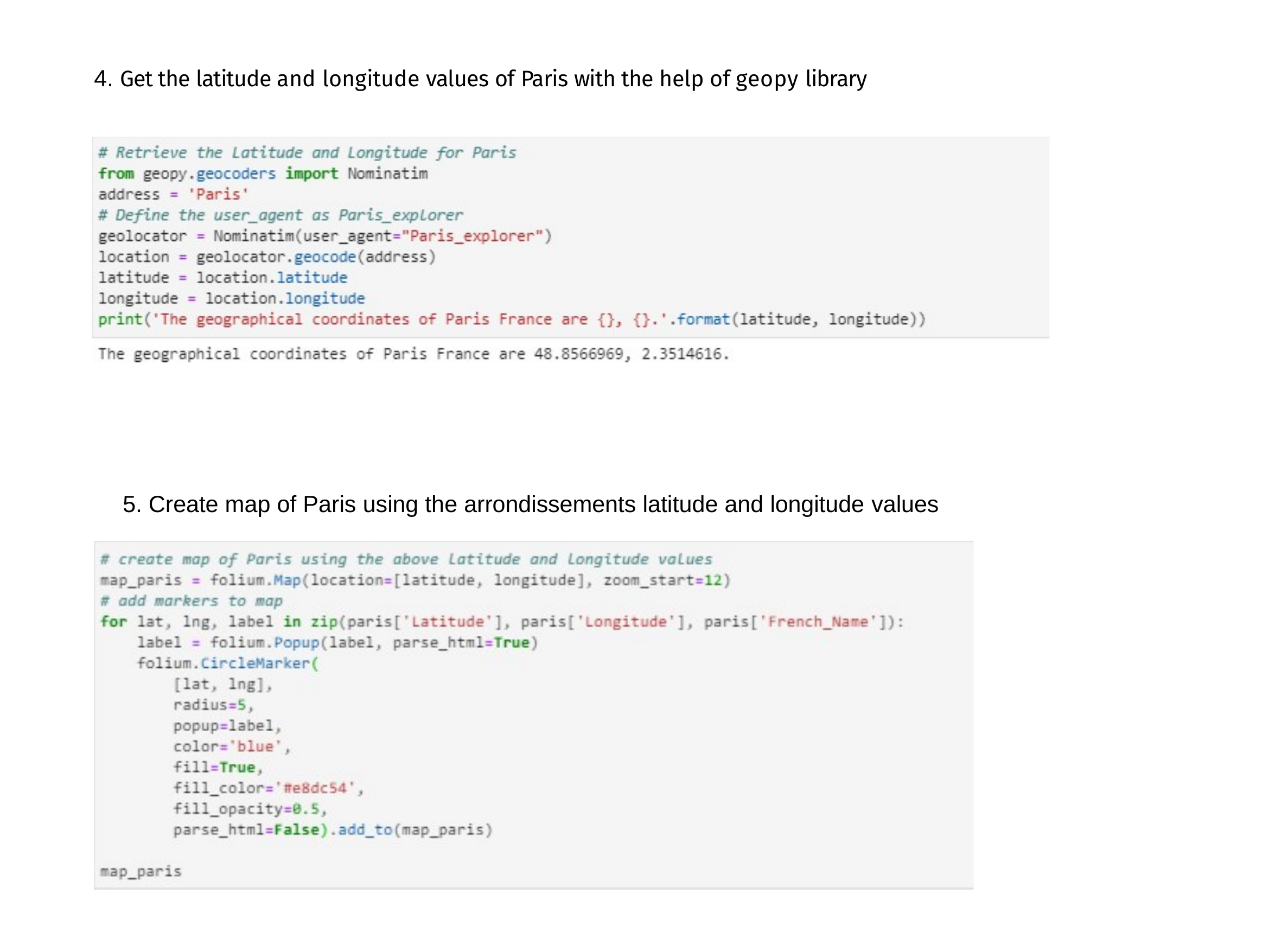

4. Get the latitude and longitude values of Paris with the help of geopy library

5. Create map of Paris using the arrondissements latitude and longitude values